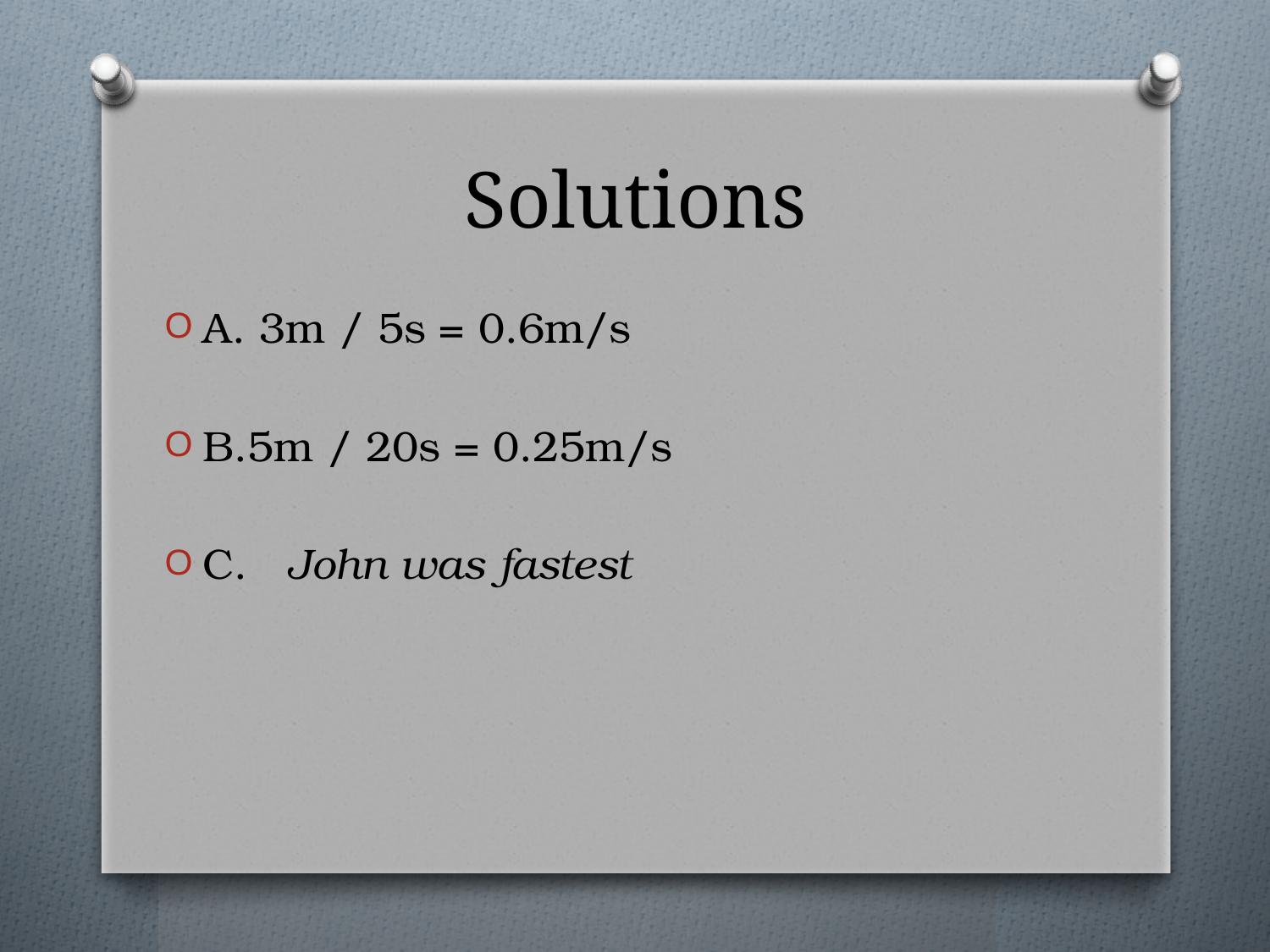

# Solutions
A. 3m / 5s = 0.6m/s

B.5m / 20s = 0.25m/s

C.   John was fastest